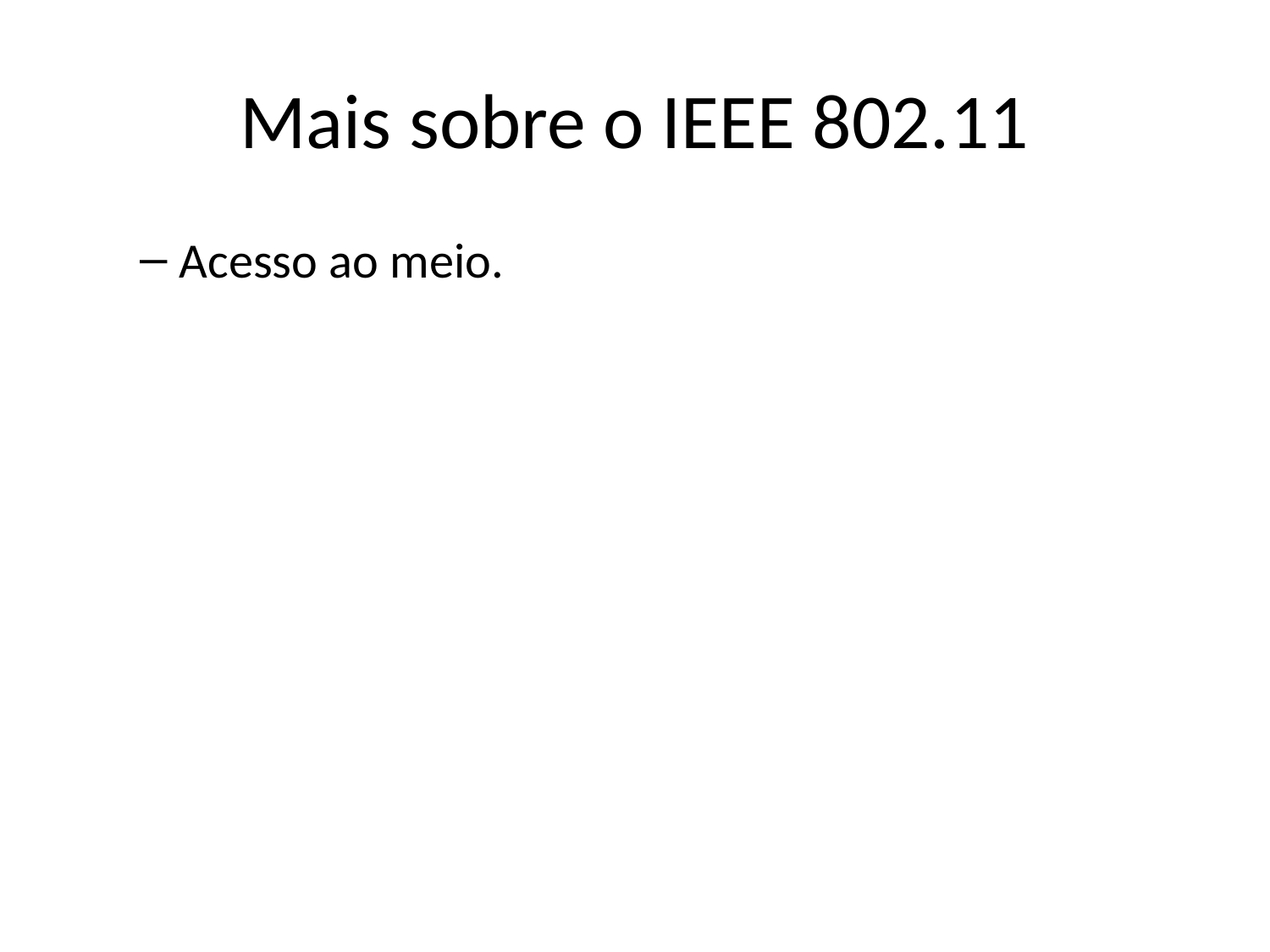

# Mais sobre o IEEE 802.11
Acesso ao meio.